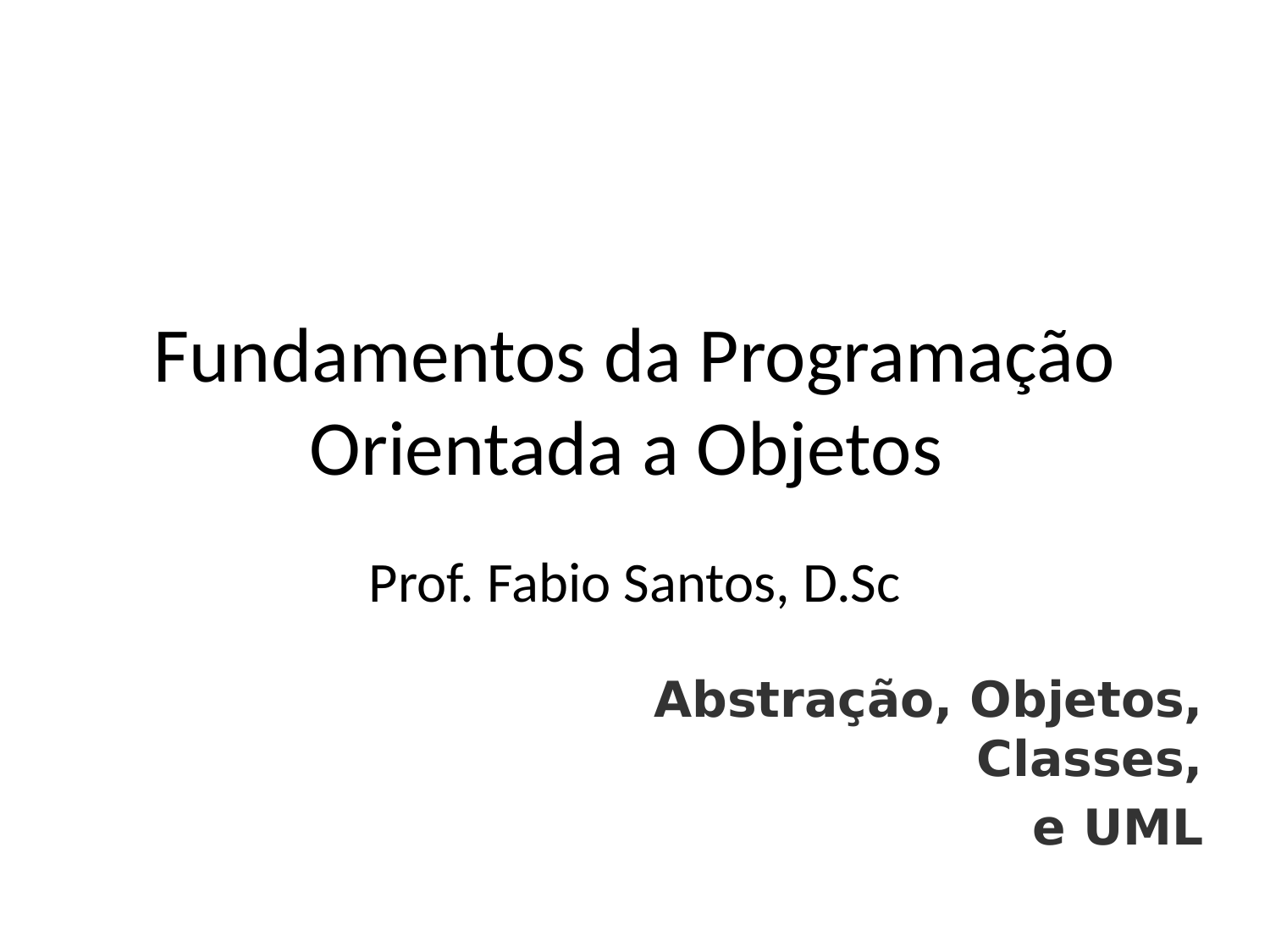

# Fundamentos da Programação Orientada a Objetos
Prof. Fabio Santos, D.Sc
Abstração, Objetos, Classes,
 e UML